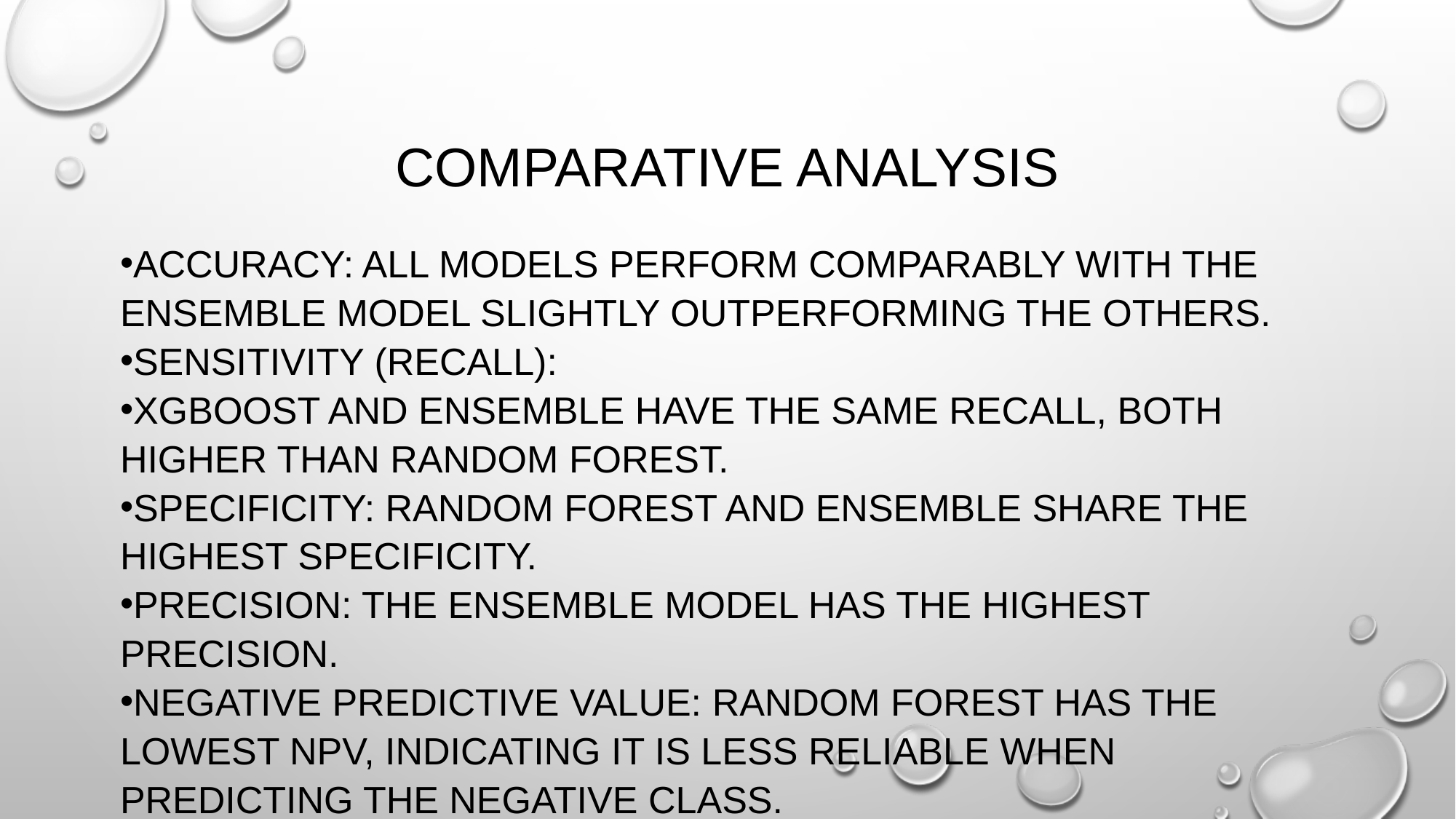

# Comparative analysis
Accuracy: All models perform comparably with the Ensemble model slightly outperforming the others.
Sensitivity (Recall):
XGBoost and Ensemble have the same recall, both higher than Random Forest.
Specificity: Random Forest and Ensemble share the highest specificity.
Precision: The Ensemble model has the highest precision.
Negative Predictive Value: Random Forest has the lowest NPV, indicating it is less reliable when predicting the negative class.
Balanced Accuracy: The Ensemble model has a marginally higher balanced accuracy, showing it balances recall and specificity slightly better than the others.